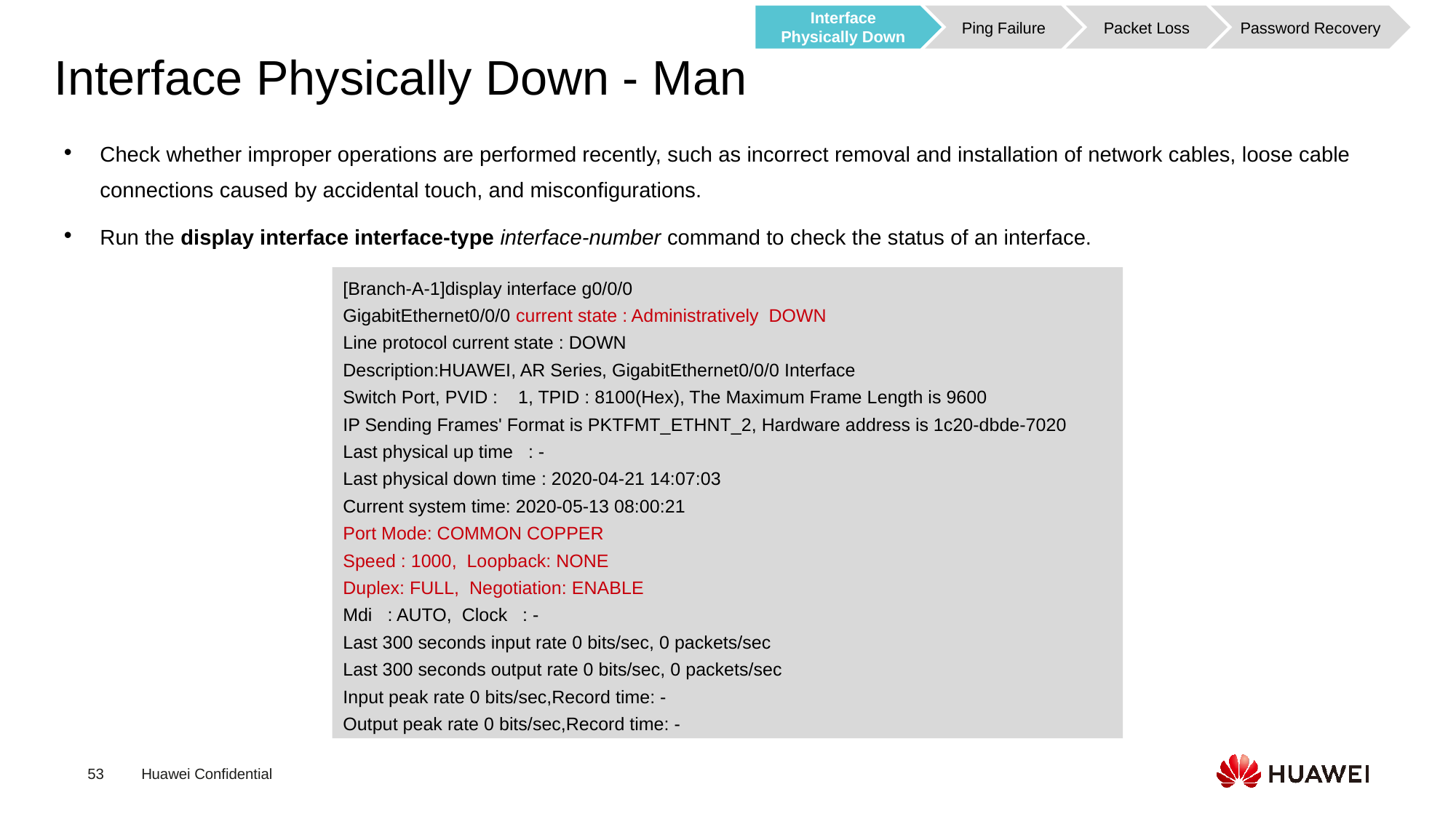

Interface Physically Down
Ping Failure
Packet Loss
Password Recovery
# Interface Physically Down - Man
Check whether improper operations are performed recently, such as incorrect removal and installation of network cables, loose cable connections caused by accidental touch, and misconfigurations.
Run the display interface interface-type interface-number command to check the status of an interface.
[Branch-A-1]display interface g0/0/0
GigabitEthernet0/0/0 current state : Administratively  DOWN
Line protocol current state : DOWN
Description:HUAWEI, AR Series, GigabitEthernet0/0/0 Interface
Switch Port, PVID :    1, TPID : 8100(Hex), The Maximum Frame Length is 9600
IP Sending Frames' Format is PKTFMT_ETHNT_2, Hardware address is 1c20-dbde-7020
Last physical up time   : -
Last physical down time : 2020-04-21 14:07:03
Current system time: 2020-05-13 08:00:21
Port Mode: COMMON COPPER
Speed : 1000,  Loopback: NONE
Duplex: FULL,  Negotiation: ENABLE
Mdi   : AUTO,  Clock   : -
Last 300 seconds input rate 0 bits/sec, 0 packets/sec
Last 300 seconds output rate 0 bits/sec, 0 packets/sec
Input peak rate 0 bits/sec,Record time: -
Output peak rate 0 bits/sec,Record time: -